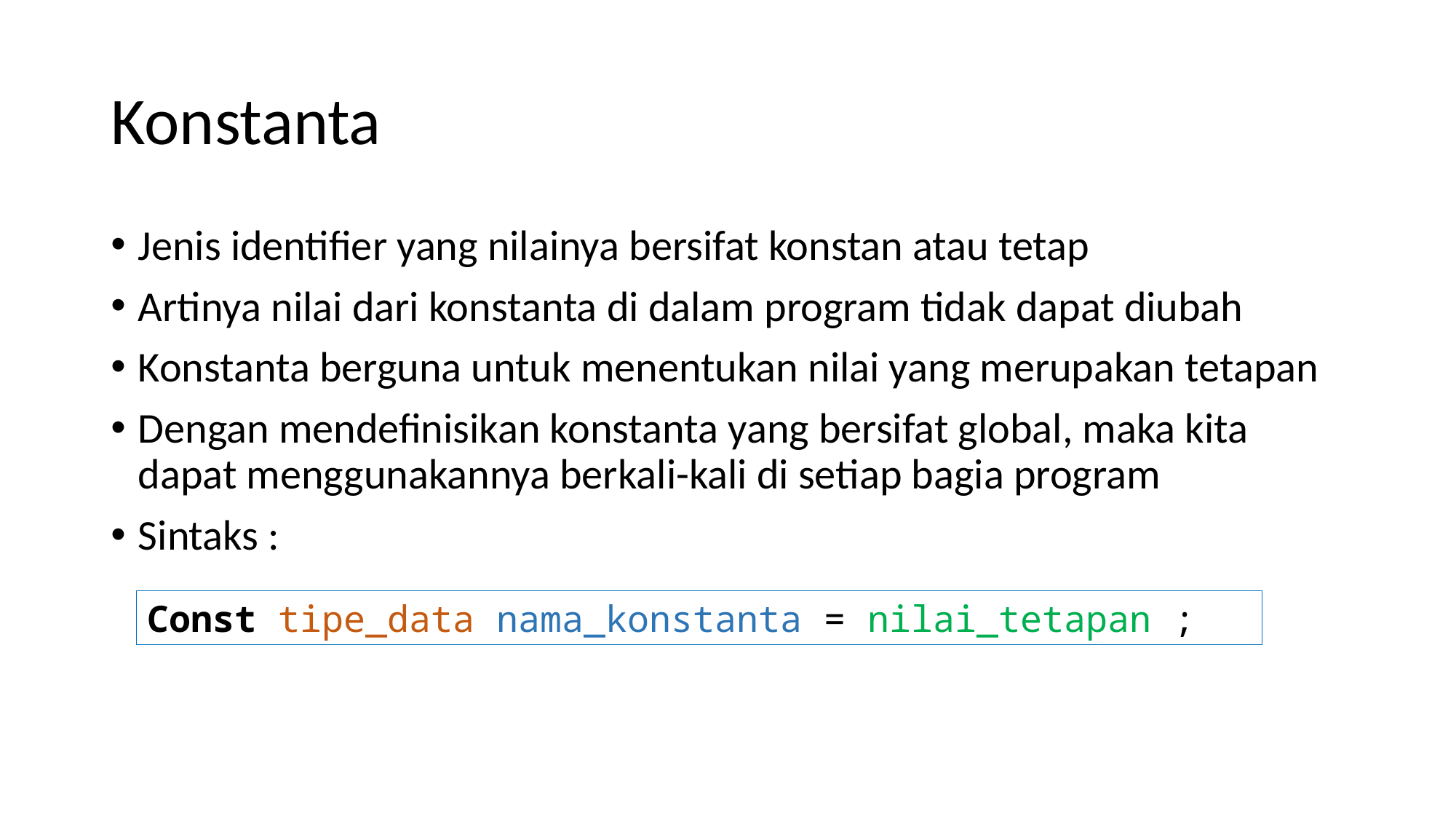

# Konstanta
Jenis identifier yang nilainya bersifat konstan atau tetap
Artinya nilai dari konstanta di dalam program tidak dapat diubah
Konstanta berguna untuk menentukan nilai yang merupakan tetapan
Dengan mendefinisikan konstanta yang bersifat global, maka kita dapat menggunakannya berkali-kali di setiap bagia program
Sintaks :
Const tipe_data nama_konstanta = nilai_tetapan ;